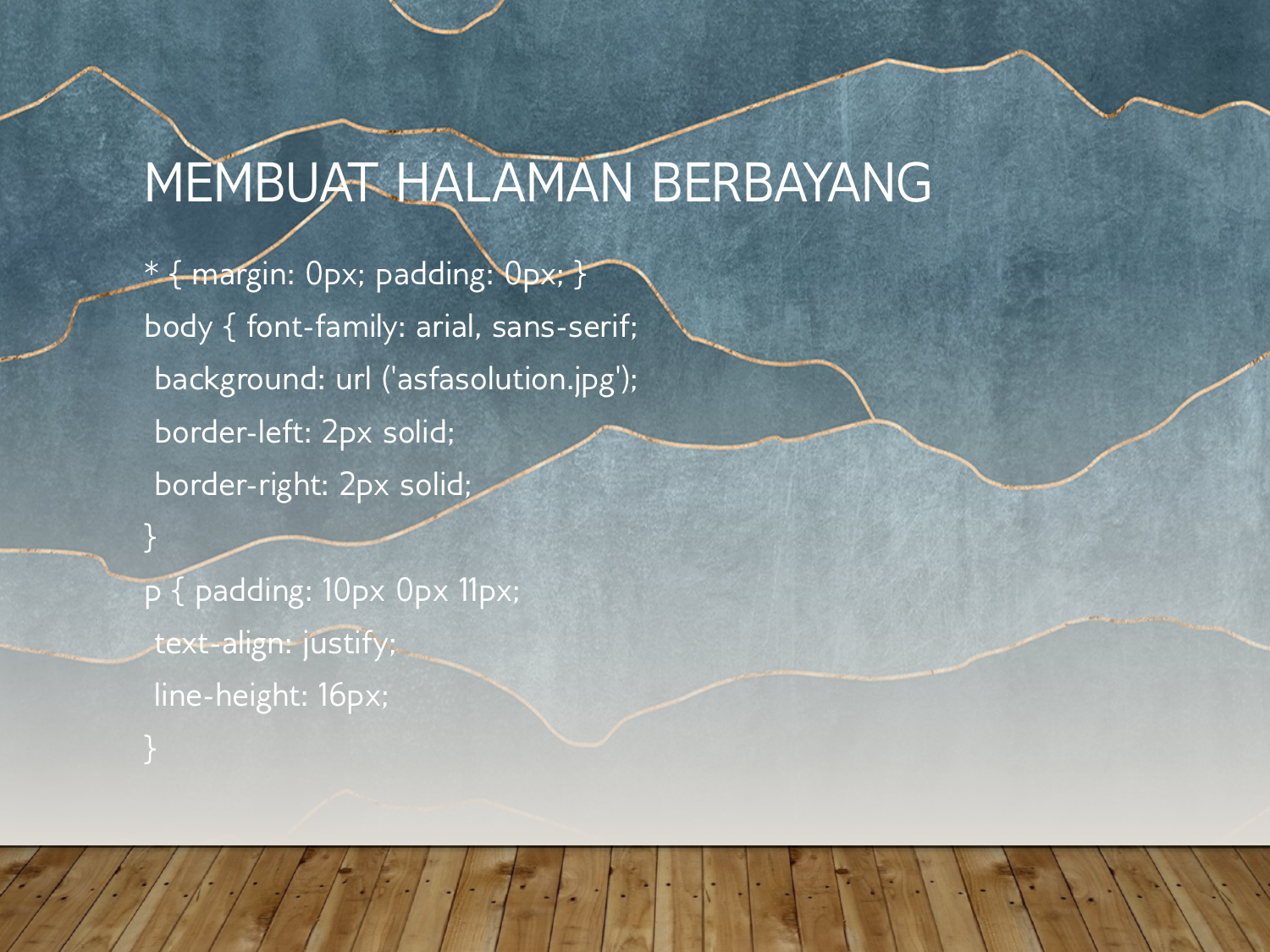

# Membuat Halaman Berbayang
* { margin: 0px; padding: 0px; }
body { font-family: arial, sans-serif;
 background: url ('asfasolution.jpg');
 border-left: 2px solid;
 border-right: 2px solid;
}
p { padding: 10px 0px 11px;
 text-align: justify;
 line-height: 16px;
}